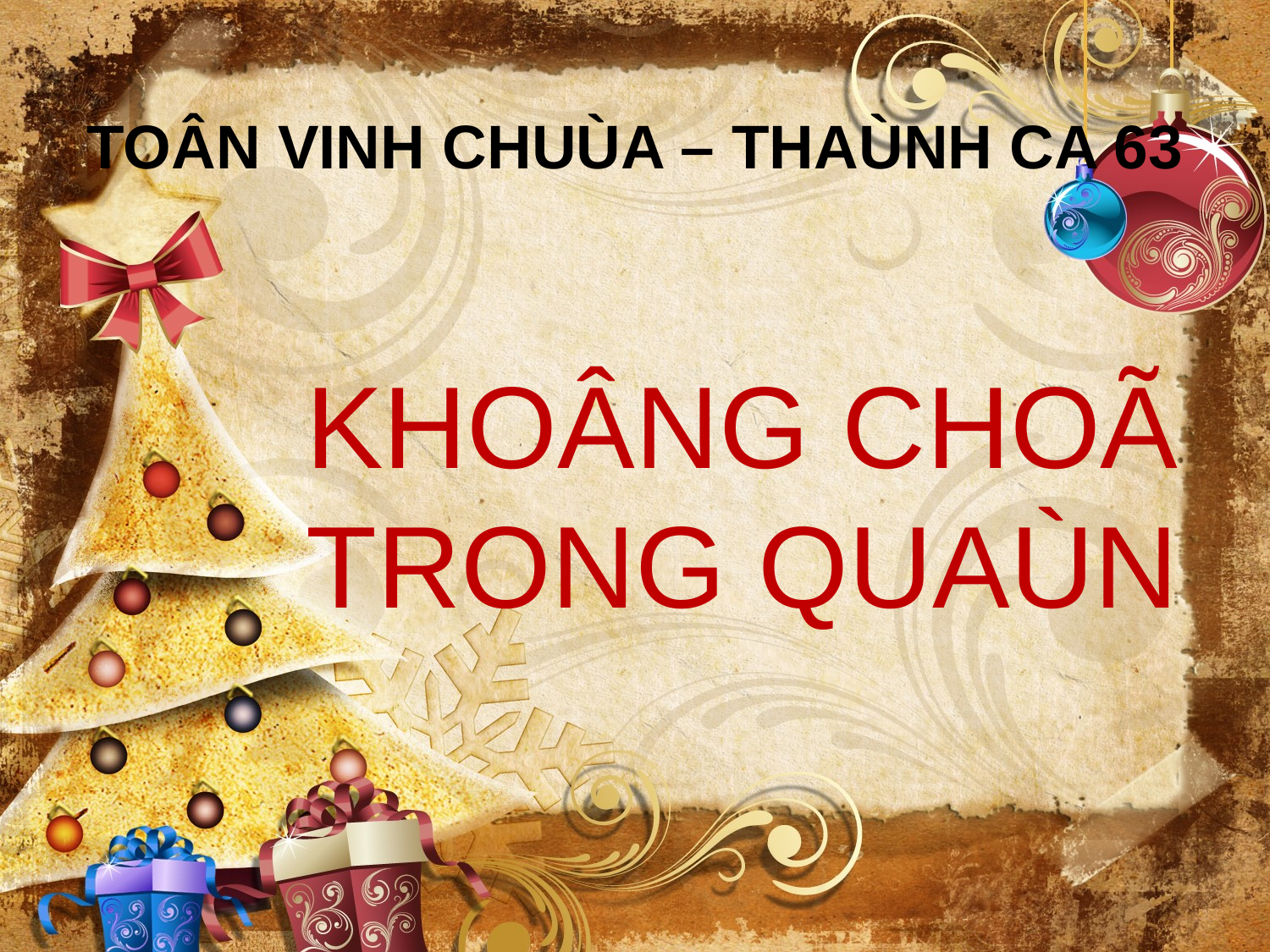

TOÂN VINH CHUÙA – THAÙNH CA 63
KHOÂNG CHOÃ TRONG QUAÙN